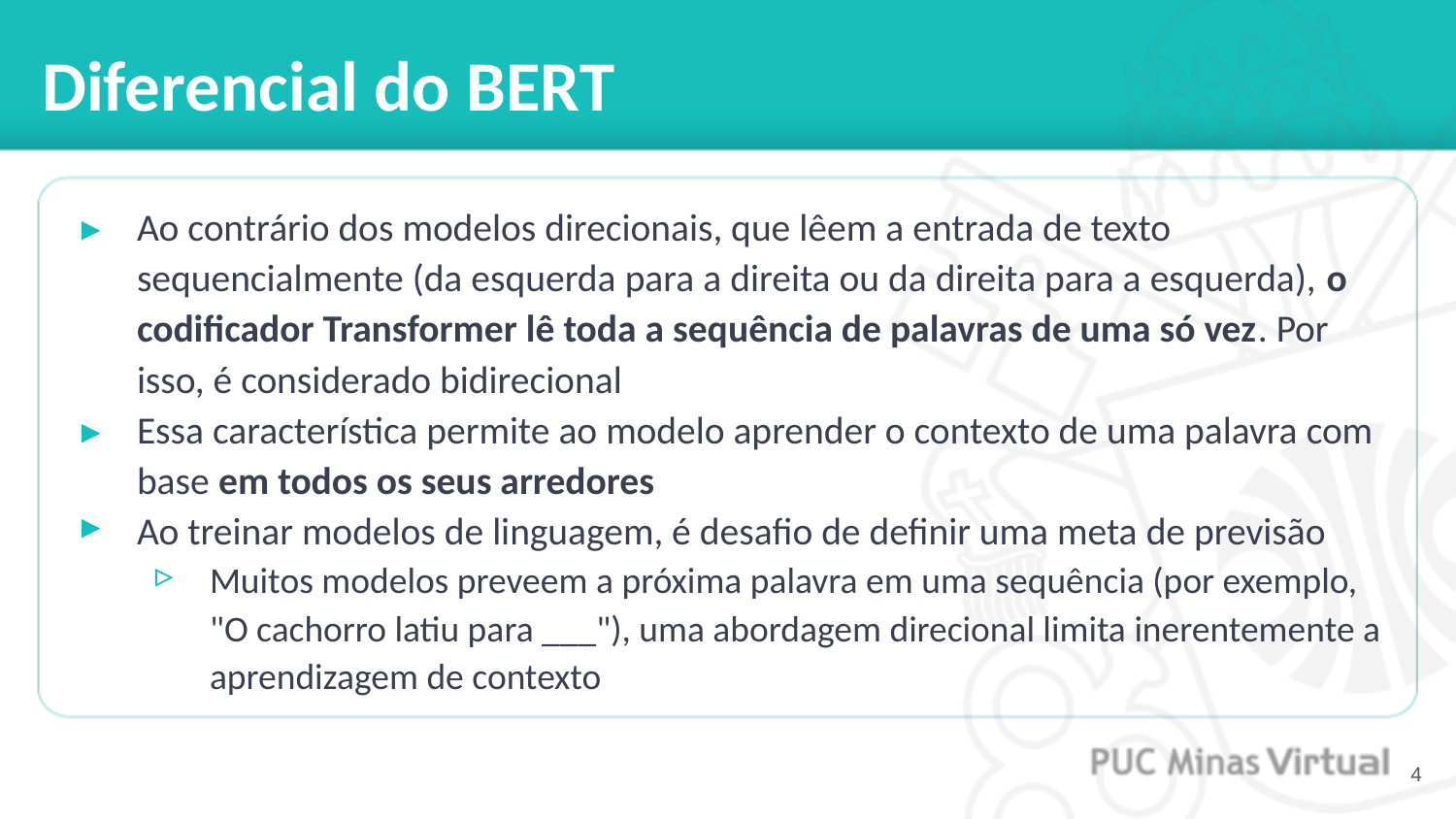

# Diferencial do BERT
Ao contrário dos modelos direcionais, que lêem a entrada de texto sequencialmente (da esquerda para a direita ou da direita para a esquerda), o codificador Transformer lê toda a sequência de palavras de uma só vez. Por isso, é considerado bidirecional
Essa característica permite ao modelo aprender o contexto de uma palavra com base em todos os seus arredores
Ao treinar modelos de linguagem, é desafio de definir uma meta de previsão
Muitos modelos preveem a próxima palavra em uma sequência (por exemplo, "O cachorro latiu para ___"), uma abordagem direcional limita inerentemente a aprendizagem de contexto

4